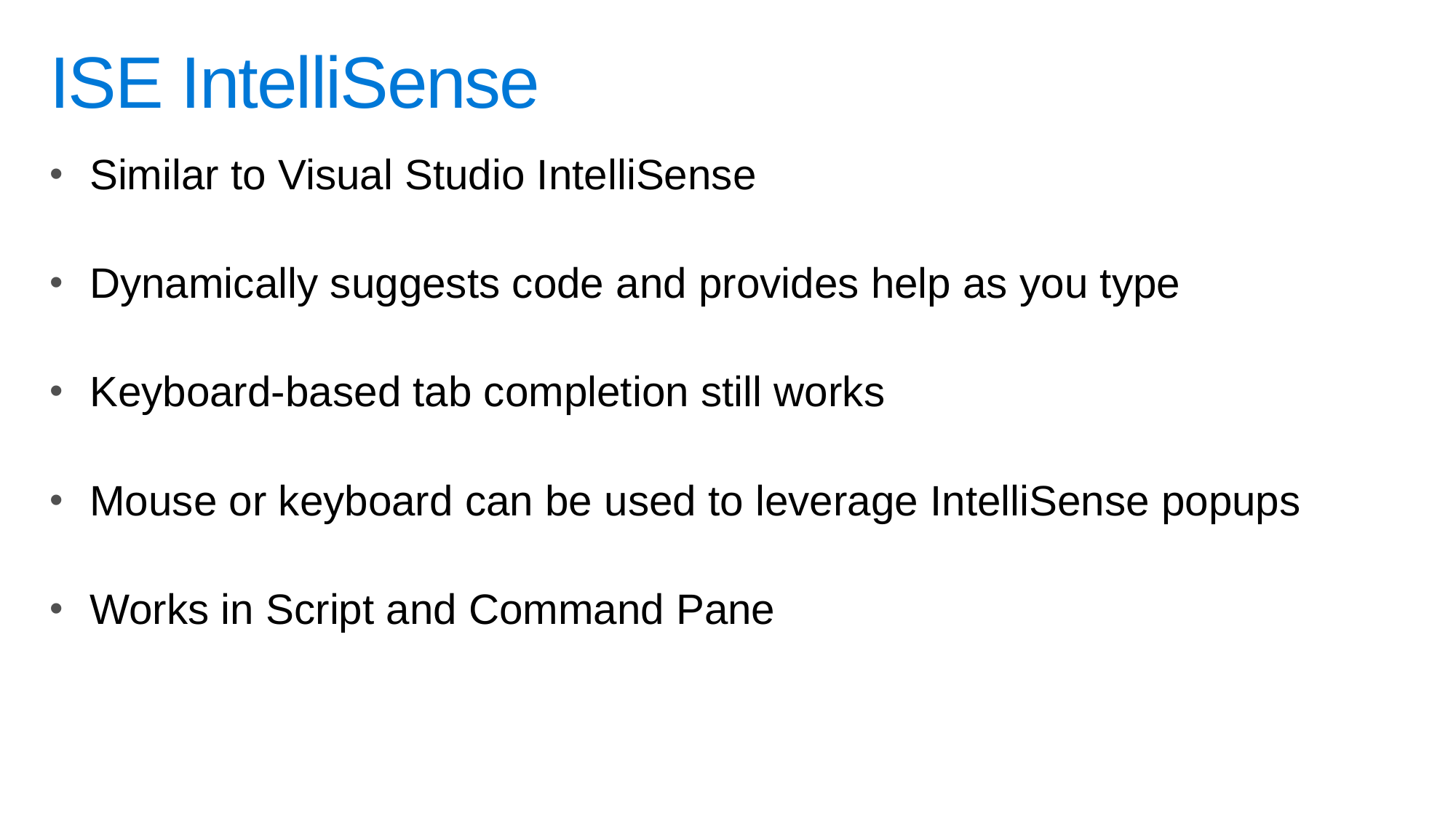

# ISE IntelliSense
Similar to Visual Studio IntelliSense

Dynamically suggests code and provides help as you type

Keyboard-based tab completion still works

Mouse or keyboard can be used to leverage IntelliSense popups

Works in Script and Command Pane